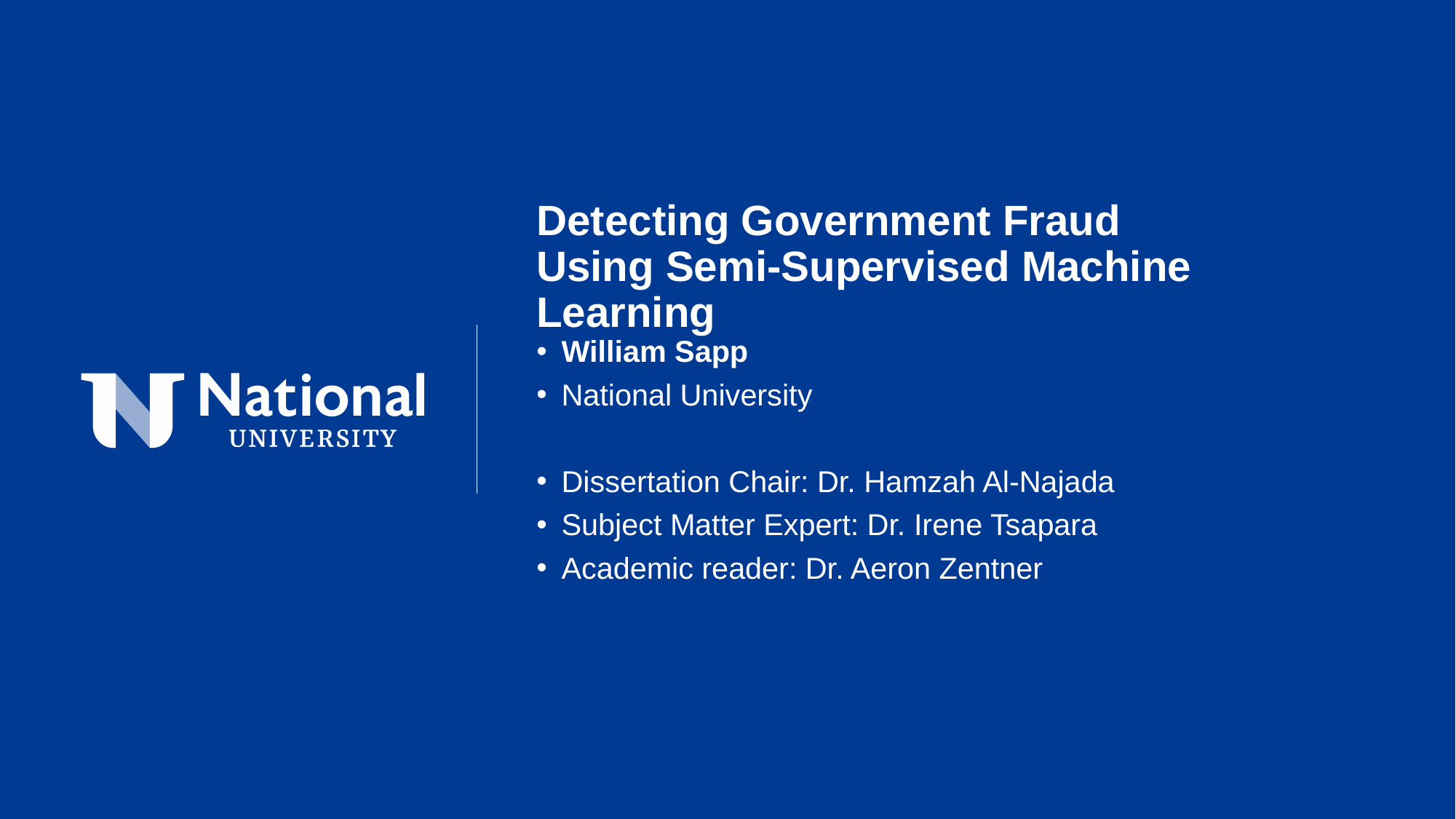

Detecting Government Fraud Using Semi-Supervised Machine Learning
William Sapp
National University

Dissertation Chair: Dr. Hamzah Al-Najada
Subject Matter Expert: Dr. Irene Tsapara
Academic reader: Dr. Aeron Zentner